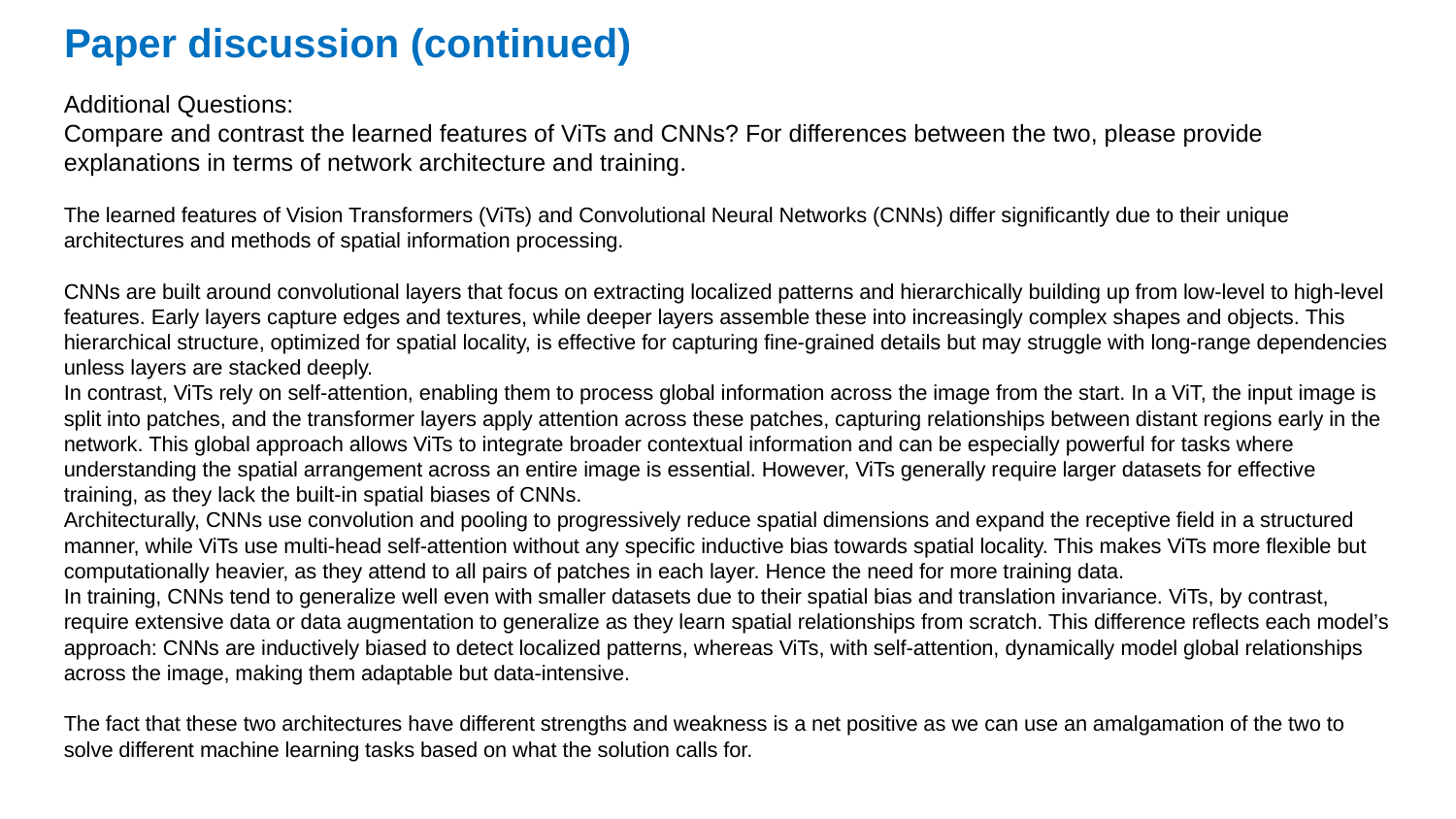

Paper discussion (continued)
Additional Questions:
Compare and contrast the learned features of ViTs and CNNs? For differences between the two, please provide explanations in terms of network architecture and training.

The learned features of Vision Transformers (ViTs) and Convolutional Neural Networks (CNNs) differ significantly due to their unique architectures and methods of spatial information processing.

CNNs are built around convolutional layers that focus on extracting localized patterns and hierarchically building up from low-level to high-level features. Early layers capture edges and textures, while deeper layers assemble these into increasingly complex shapes and objects. This hierarchical structure, optimized for spatial locality, is effective for capturing fine-grained details but may struggle with long-range dependencies unless layers are stacked deeply.
In contrast, ViTs rely on self-attention, enabling them to process global information across the image from the start. In a ViT, the input image is split into patches, and the transformer layers apply attention across these patches, capturing relationships between distant regions early in the network. This global approach allows ViTs to integrate broader contextual information and can be especially powerful for tasks where understanding the spatial arrangement across an entire image is essential. However, ViTs generally require larger datasets for effective training, as they lack the built-in spatial biases of CNNs.
Architecturally, CNNs use convolution and pooling to progressively reduce spatial dimensions and expand the receptive field in a structured manner, while ViTs use multi-head self-attention without any specific inductive bias towards spatial locality. This makes ViTs more flexible but computationally heavier, as they attend to all pairs of patches in each layer. Hence the need for more training data.
In training, CNNs tend to generalize well even with smaller datasets due to their spatial bias and translation invariance. ViTs, by contrast, require extensive data or data augmentation to generalize as they learn spatial relationships from scratch. This difference reflects each model’s approach: CNNs are inductively biased to detect localized patterns, whereas ViTs, with self-attention, dynamically model global relationships across the image, making them adaptable but data-intensive.

The fact that these two architectures have different strengths and weakness is a net positive as we can use an amalgamation of the two to solve different machine learning tasks based on what the solution calls for.